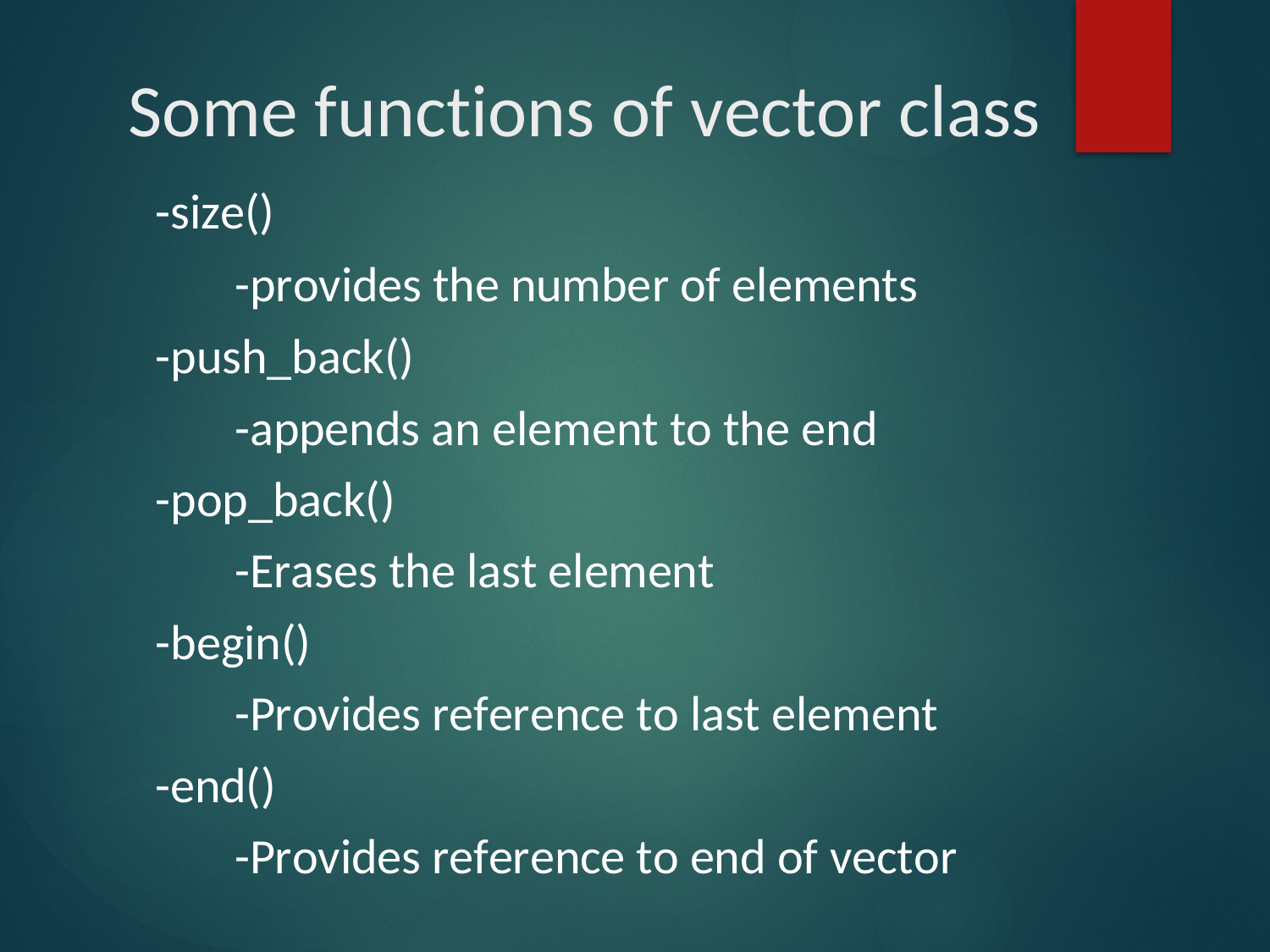

# Some functions of vector class
-size()
-provides the number of elements
-push_back()
-appends an element to the end
-pop_back()
-Erases the last element
-begin()
-Provides reference to last element
-end()
-Provides reference to end of vector